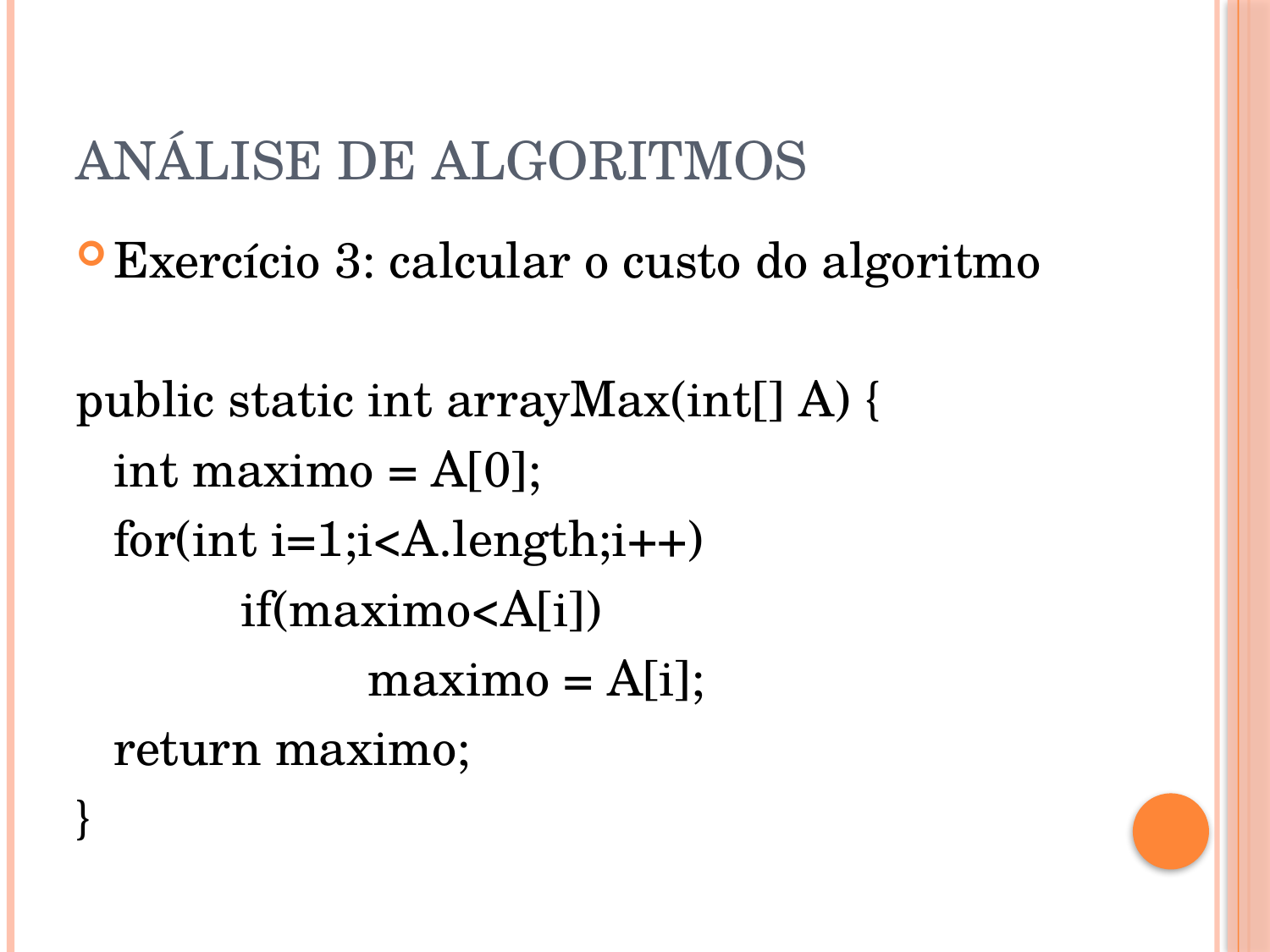

# Análise de algoritmos
Exercício 3: calcular o custo do algoritmo

public static int arrayMax(int[] A) {
	int maximo = A[0];
	for(int i=1;i<A.length;i++)
		if(maximo<A[i])
			maximo = A[i];
	return maximo;
}